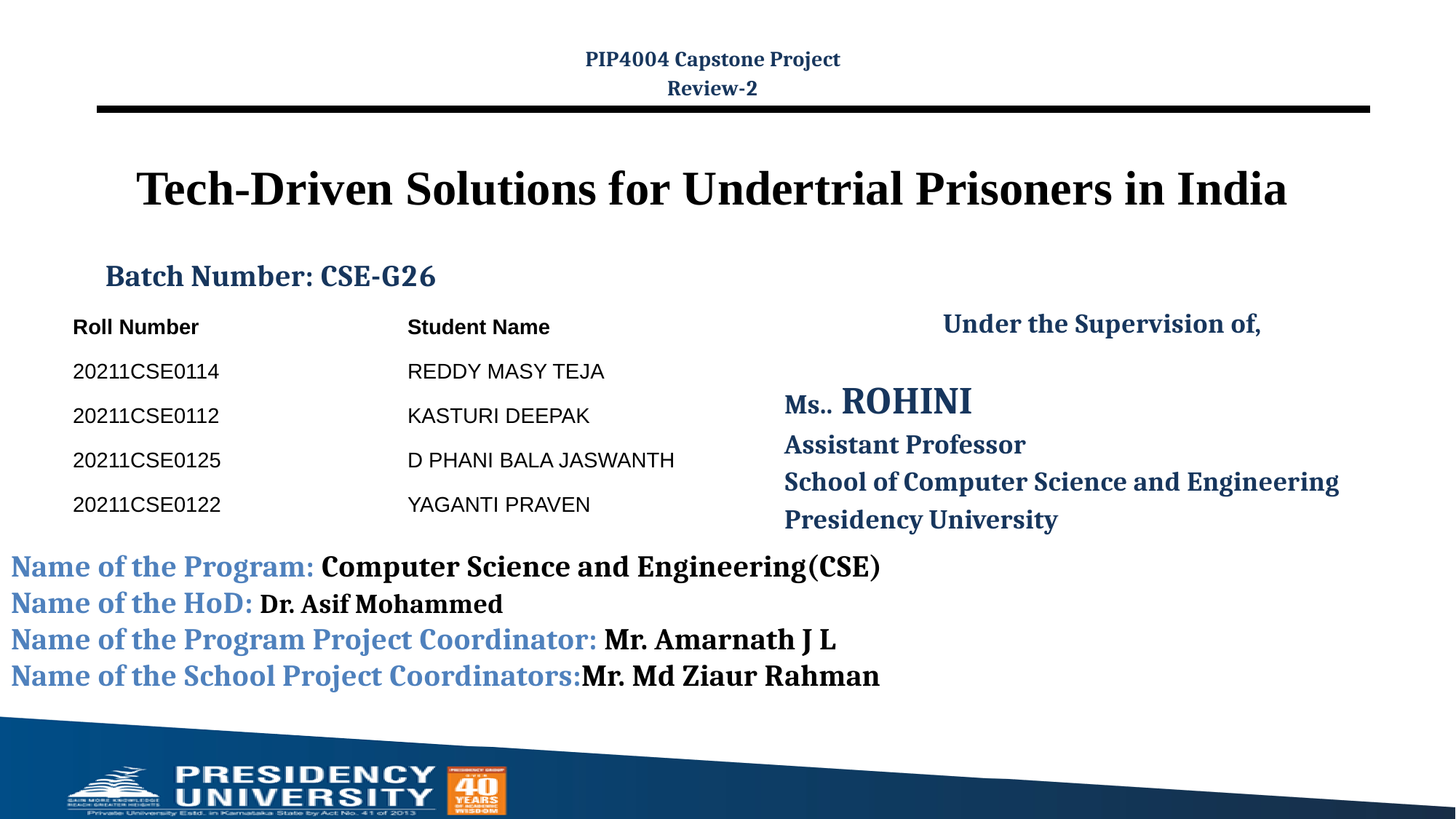

PIP4004 Capstone Project
Review-2
# Tech-Driven Solutions for Undertrial Prisoners in India
Batch Number: CSE-G26

Under the Supervision of,

Ms.. ROHINI
Assistant Professor
School of Computer Science and Engineering
Presidency University
| Roll Number | Student Name |
| --- | --- |
| 20211CSE0114 | REDDY MASY TEJA |
| 20211CSE0112 | KASTURI DEEPAK |
| 20211CSE0125 | D PHANI BALA JASWANTH |
| 20211CSE0122 | YAGANTI PRAVEN |
Name of the Program: Computer Science and Engineering(CSE)
Name of the HoD: Dr. Asif Mohammed
Name of the Program Project Coordinator: Mr. Amarnath J L
Name of the School Project Coordinators:Mr. Md Ziaur Rahman